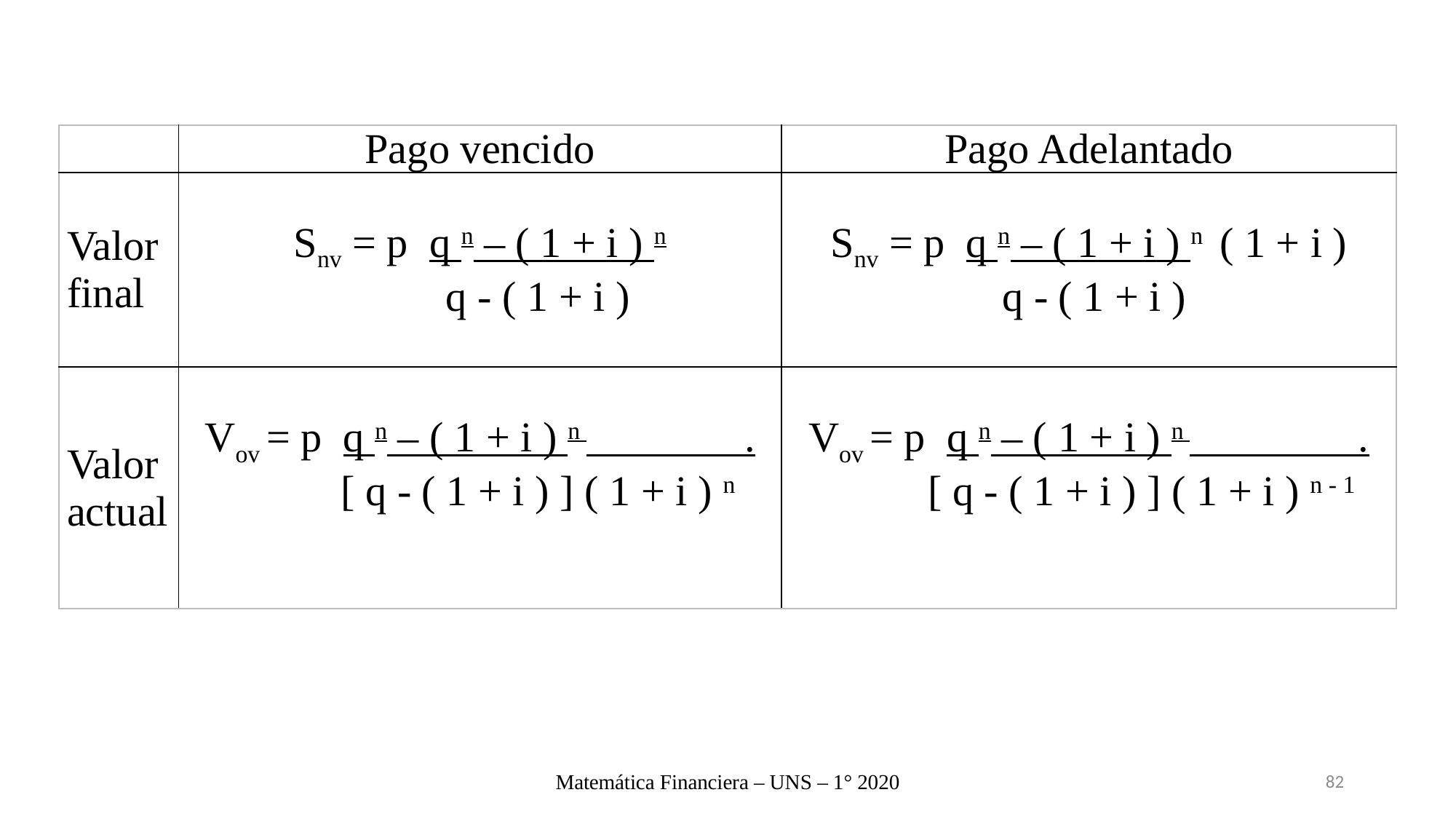

|  | Pago vencido | Pago Adelantado |
| --- | --- | --- |
| Valor final | Snv = p q n – ( 1 + i ) n q - ( 1 + i ) | Snv = p q n – ( 1 + i ) n ( 1 + i ) q - ( 1 + i ) |
| Valor actual | Vov = p q n – ( 1 + i ) n . [ q - ( 1 + i ) ] ( 1 + i ) n | Vov = p q n – ( 1 + i ) n . [ q - ( 1 + i ) ] ( 1 + i ) n - 1 |
Matemática Financiera – UNS – 1° 2020
82